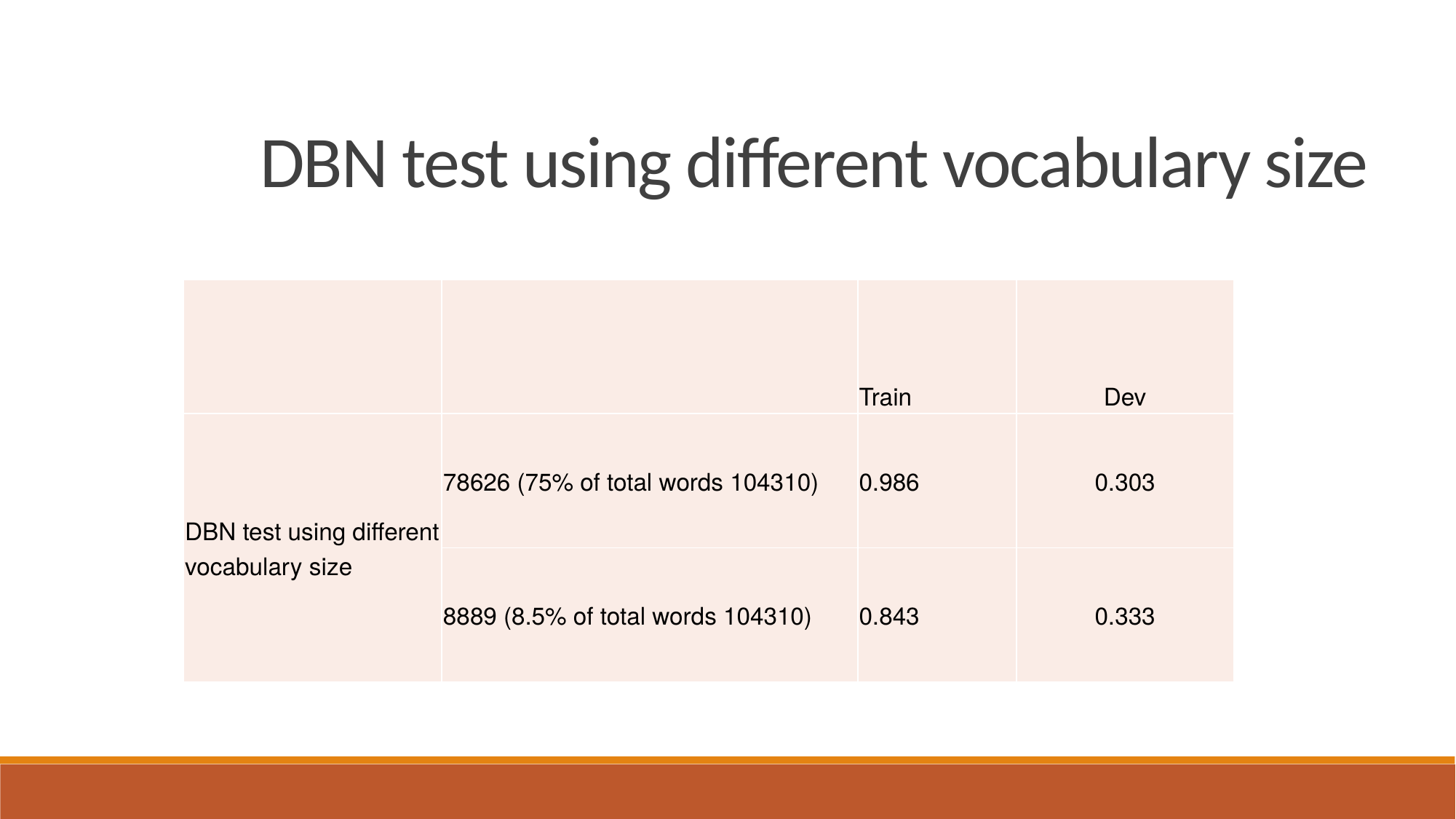

DBN test using different vocabulary size
|  |  | Train | Dev |
| --- | --- | --- | --- |
| DBN test using different vocabulary size | 78626 (75% of total words 104310) | 0.986 | 0.303 |
|  | 8889 (8.5% of total words 104310) | 0.843 | 0.333 |